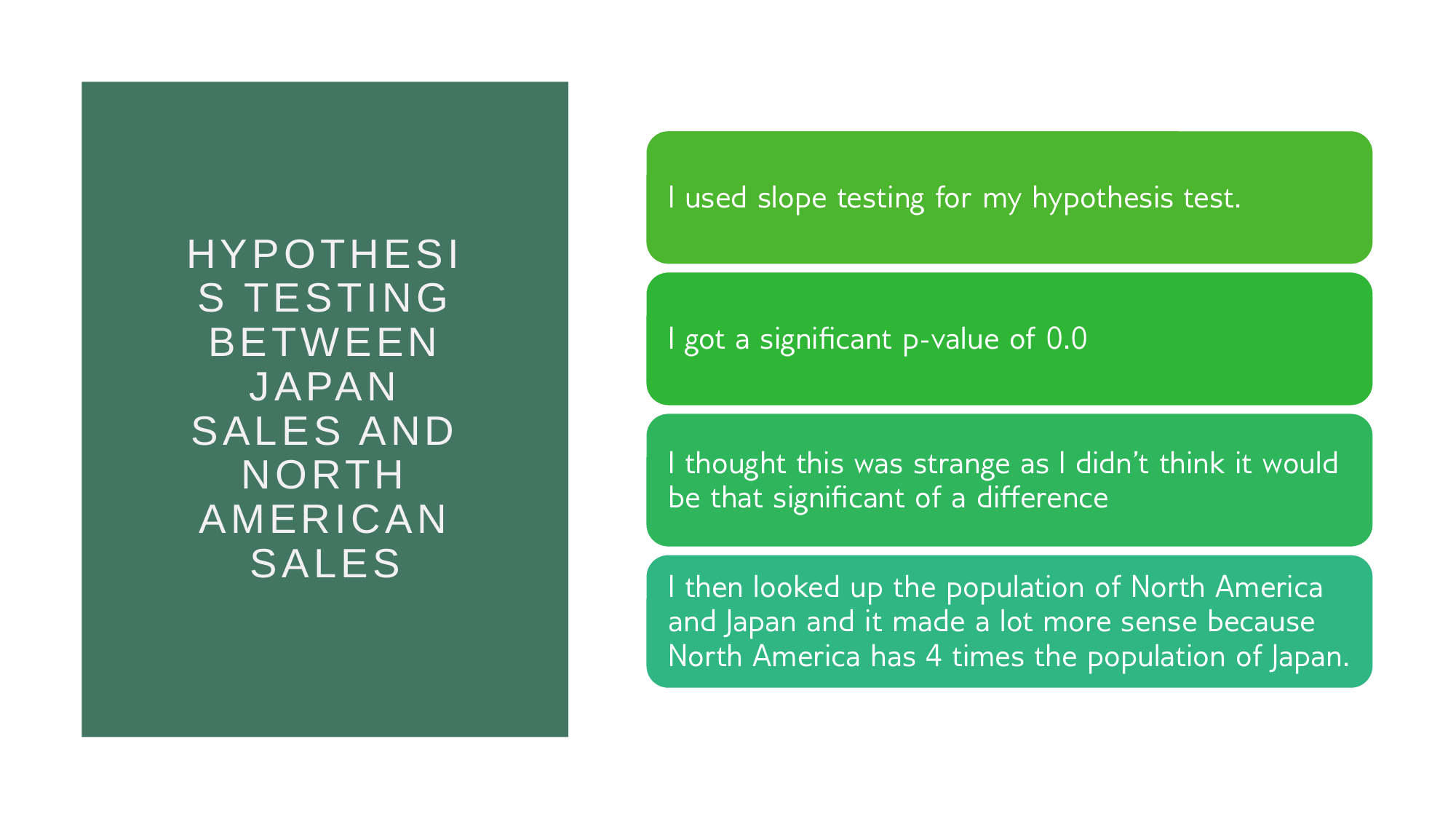

I used slope testing for my hypothesis test.
I got a significant p-value of 0.0
I thought this was strange as I didn’t think it would be that significant of a difference
I then looked up the population of North America and Japan and it made a lot more sense because North America has 4 times the population of Japan.
# Hypothesis Testing between Japan Sales and North American Sales